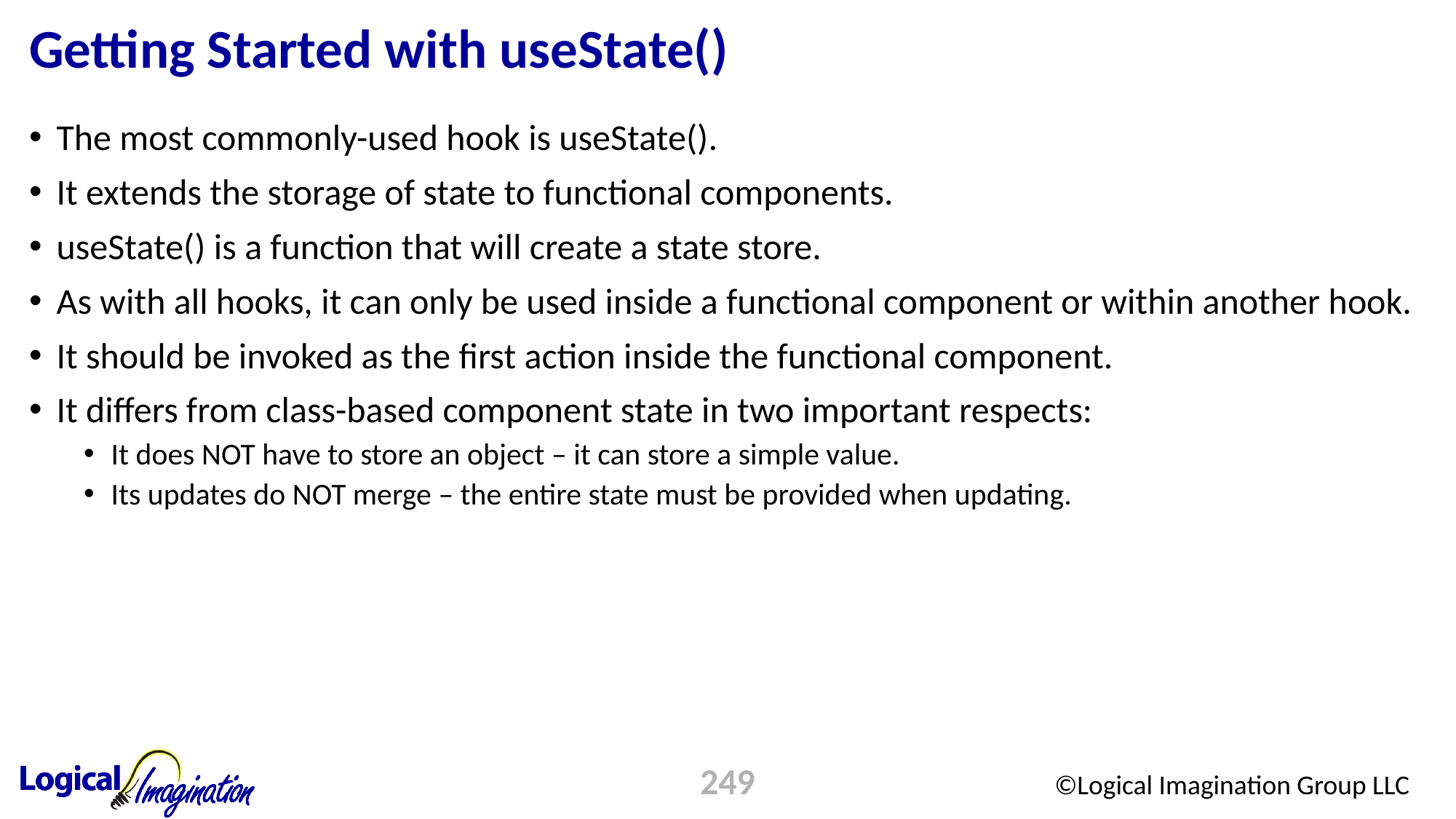

# Getting Started with useState()
The most commonly-used hook is useState().
It extends the storage of state to functional components.
useState() is a function that will create a state store.
As with all hooks, it can only be used inside a functional component or within another hook.
It should be invoked as the first action inside the functional component.
It differs from class-based component state in two important respects:
It does NOT have to store an object – it can store a simple value.
Its updates do NOT merge – the entire state must be provided when updating.

249